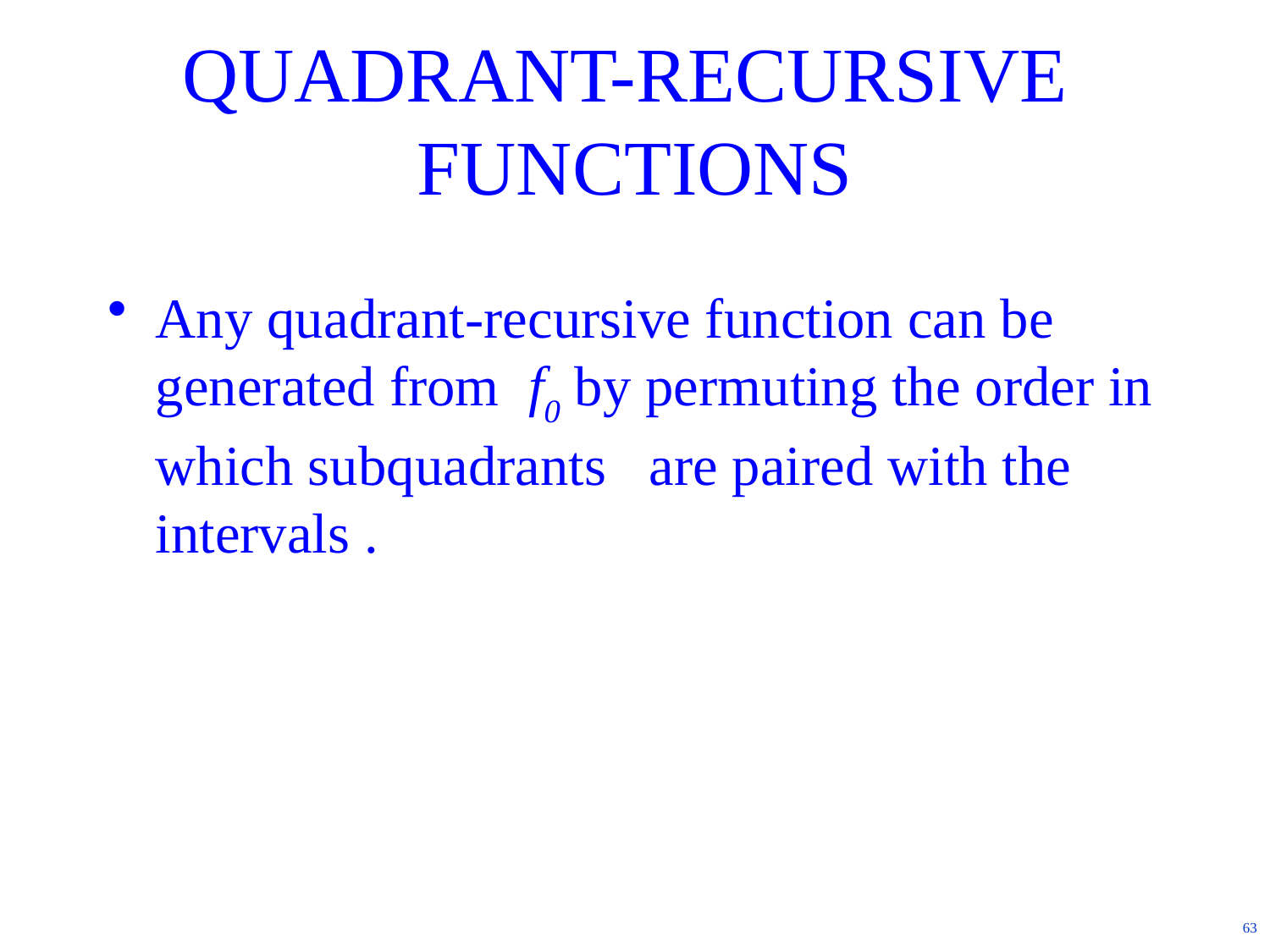

# QUADRANT-RECURSIVE  FUNCTIONS
Any quadrant-recursive function can be generated from  f0 by permuting the order in which subquadrants   are paired with the intervals .
63